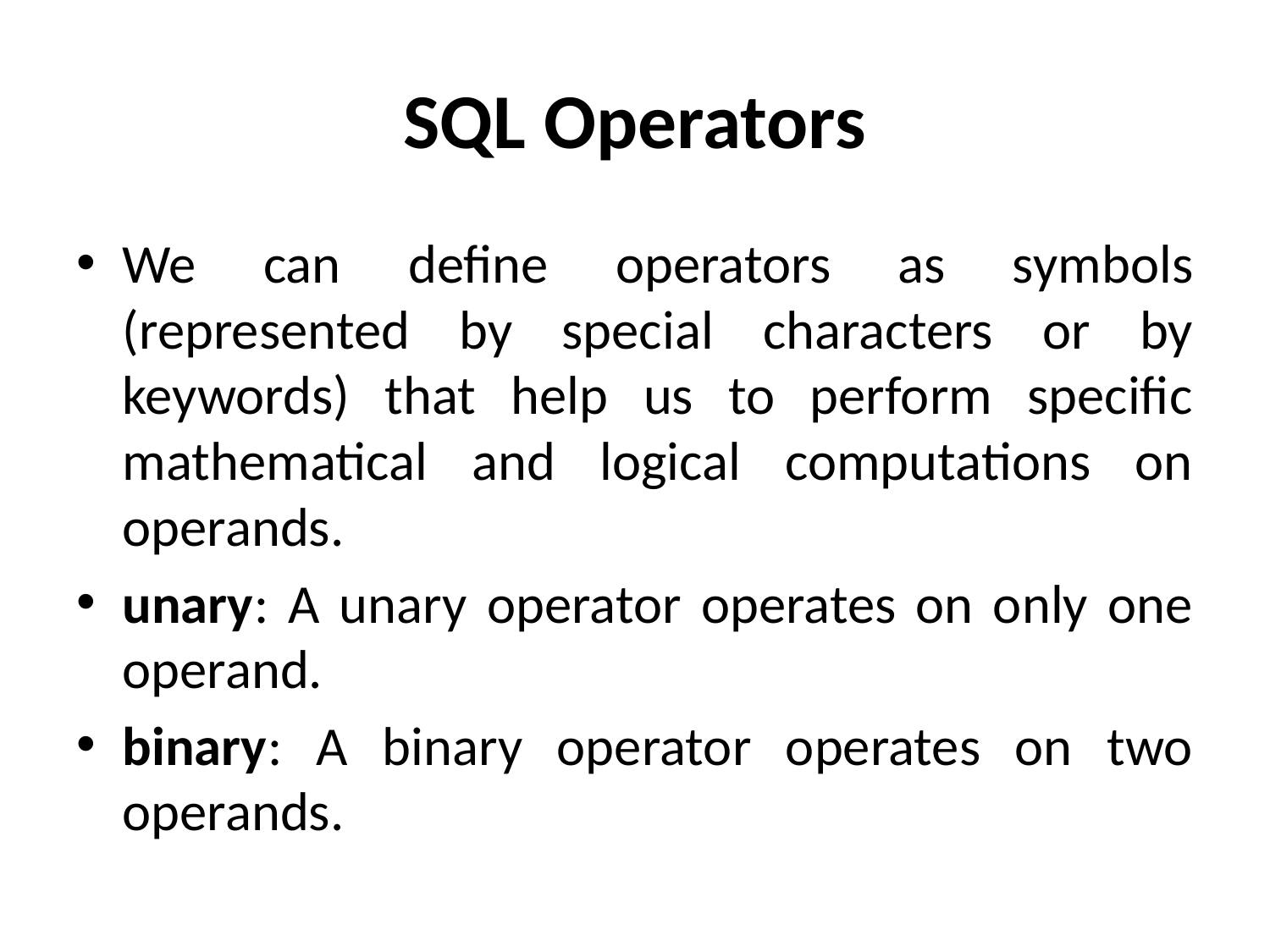

# SQL Operators
We can define operators as symbols (represented by special characters or by keywords) that help us to perform specific mathematical and logical computations on operands.
unary: A unary operator operates on only one operand.
binary: A binary operator operates on two operands.